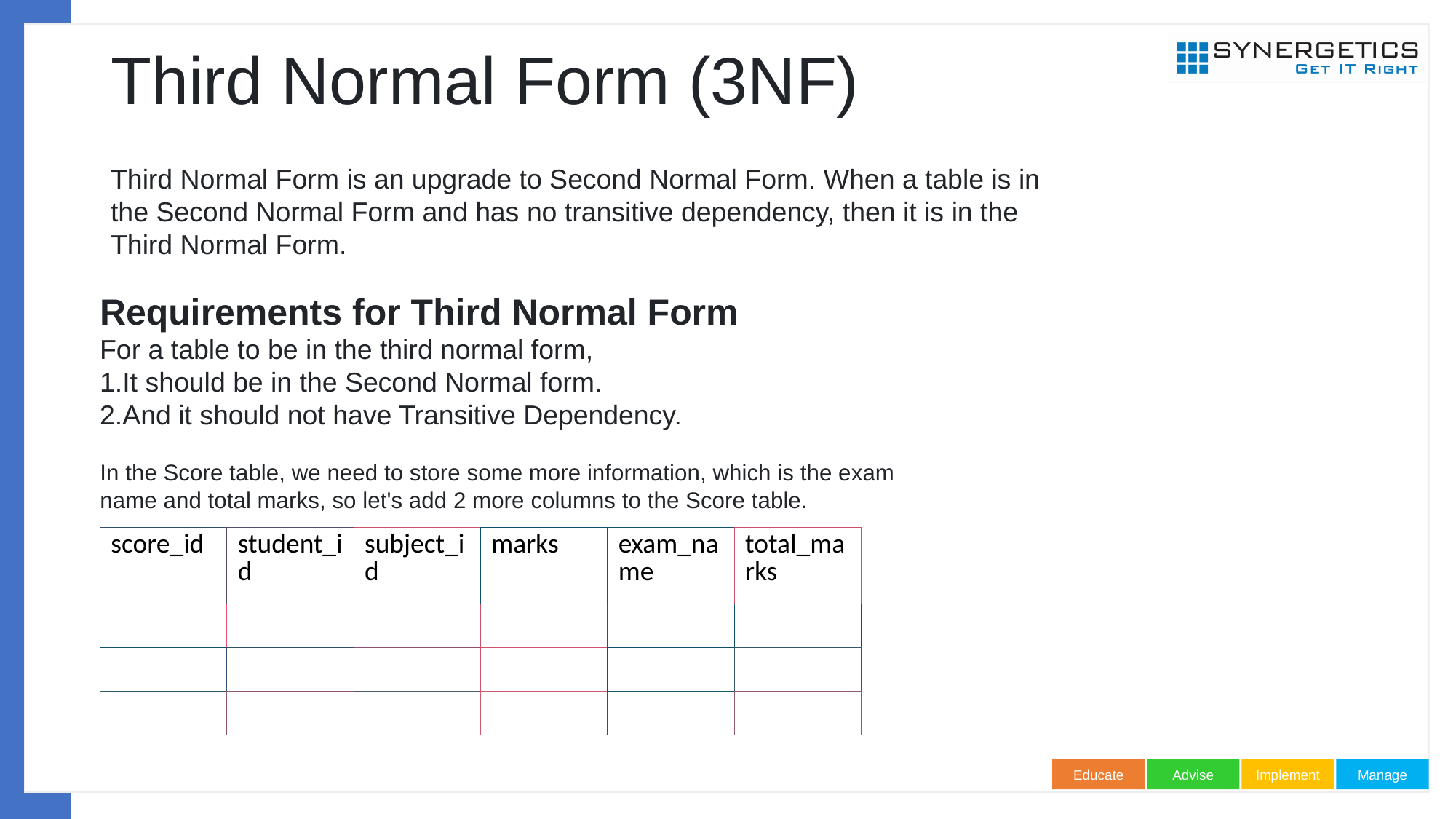

# Third Normal Form (3NF)
Third Normal Form is an upgrade to Second Normal Form. When a table is in the Second Normal Form and has no transitive dependency, then it is in the Third Normal Form.
Requirements for Third Normal Form
For a table to be in the third normal form,
It should be in the Second Normal form.
And it should not have Transitive Dependency.
In the Score table, we need to store some more information, which is the exam name and total marks, so let's add 2 more columns to the Score table.

| score\_id | student\_id | subject\_id | marks | exam\_name | total\_marks |
| --- | --- | --- | --- | --- | --- |
|  |  |  |  |  |  |
|  |  |  |  |  |  |
|  |  |  |  |  |  |